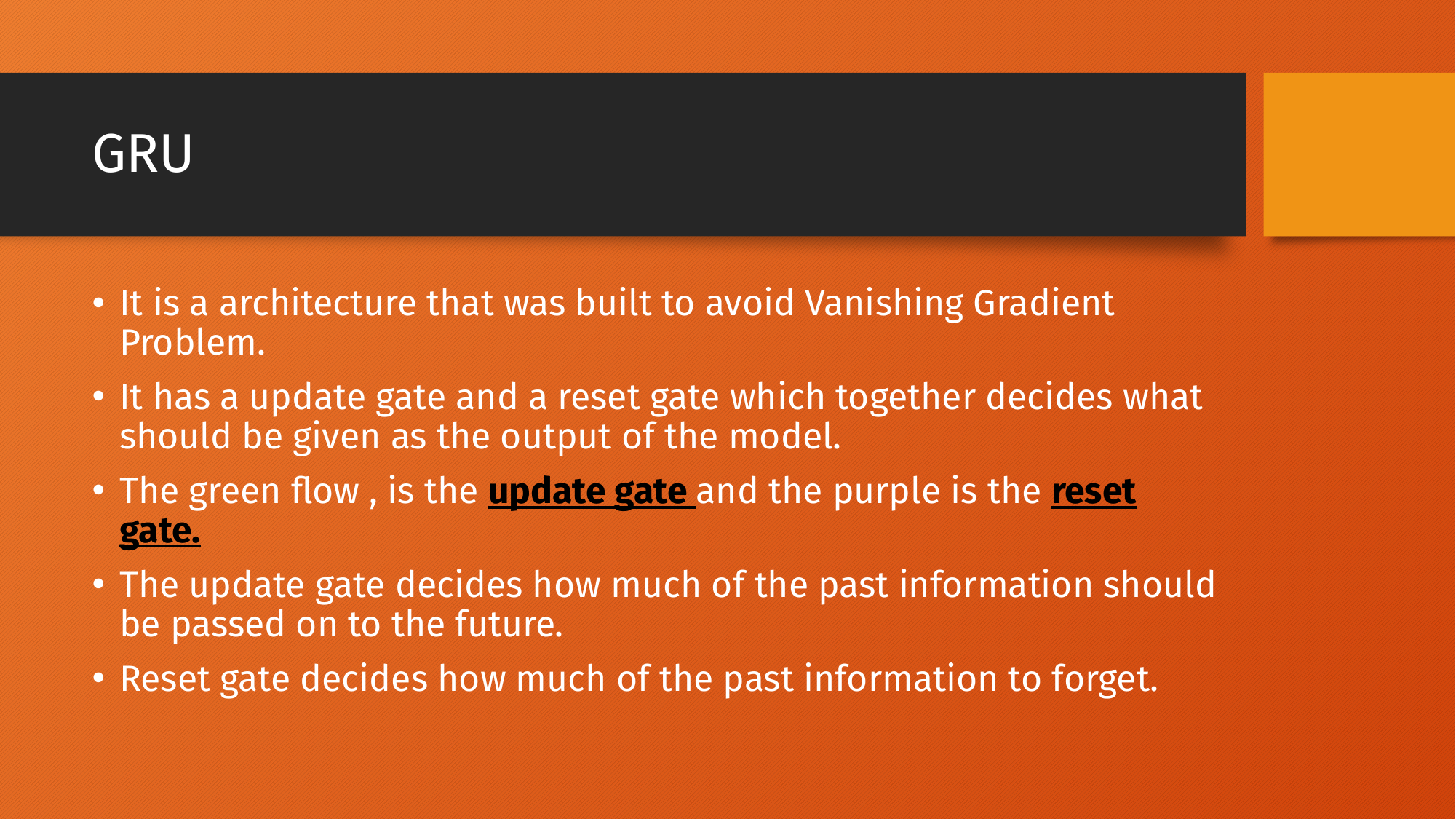

# GRU
It is a architecture that was built to avoid Vanishing Gradient Problem.
It has a update gate and a reset gate which together decides what should be given as the output of the model.
The green flow , is the update gate and the purple is the reset gate.
The update gate decides how much of the past information should be passed on to the future.
Reset gate decides how much of the past information to forget.